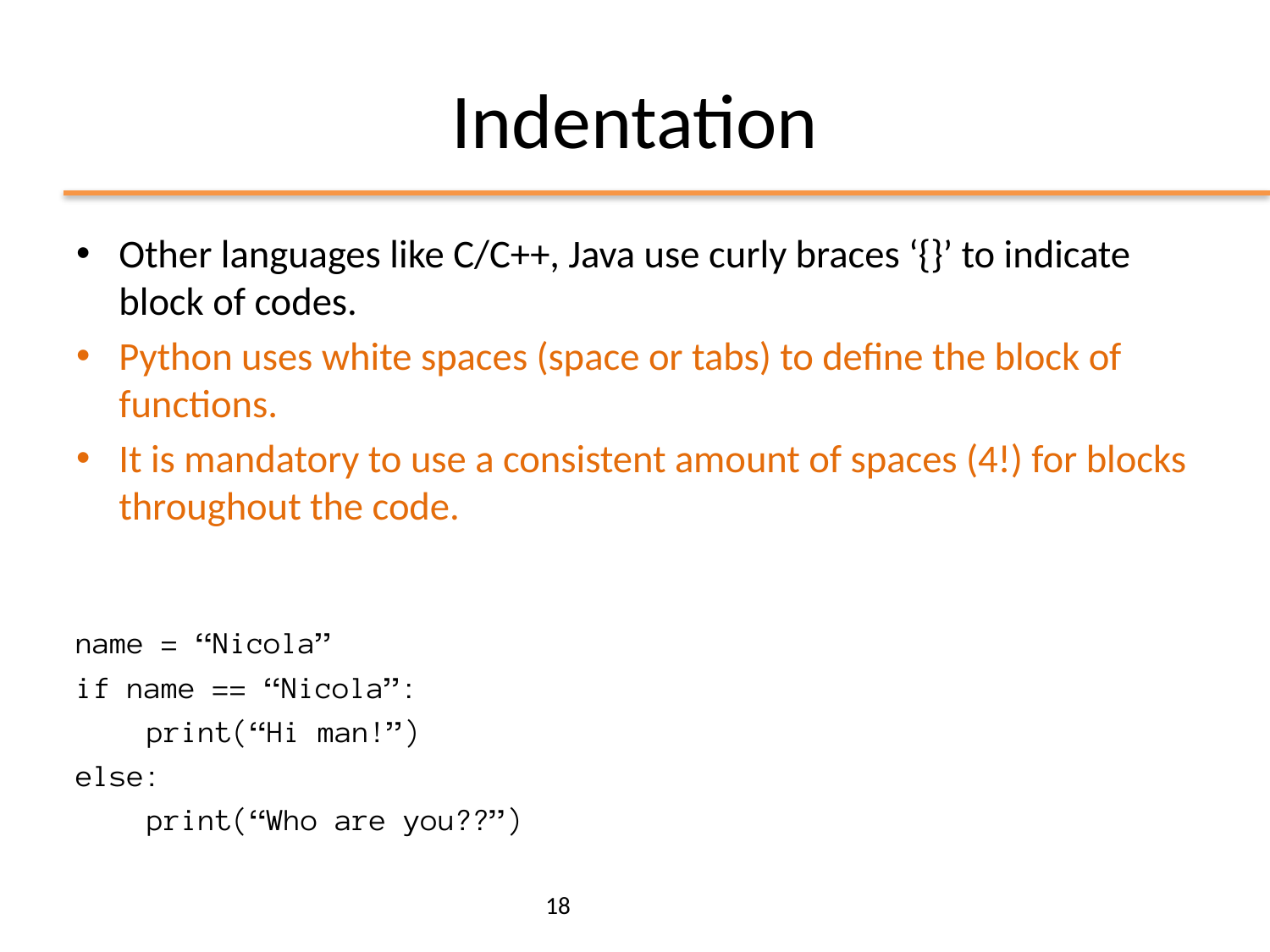

# Indentation
Other languages like C/C++, Java use curly braces ‘{}’ to indicate block of codes.
Python uses white spaces (space or tabs) to define the block of functions.
It is mandatory to use a consistent amount of spaces (4!) for blocks throughout the code.

name = “Nicola”
if name == “Nicola”:
	print(“Hi man!”)
else:
	print(“Who are you??”)
18